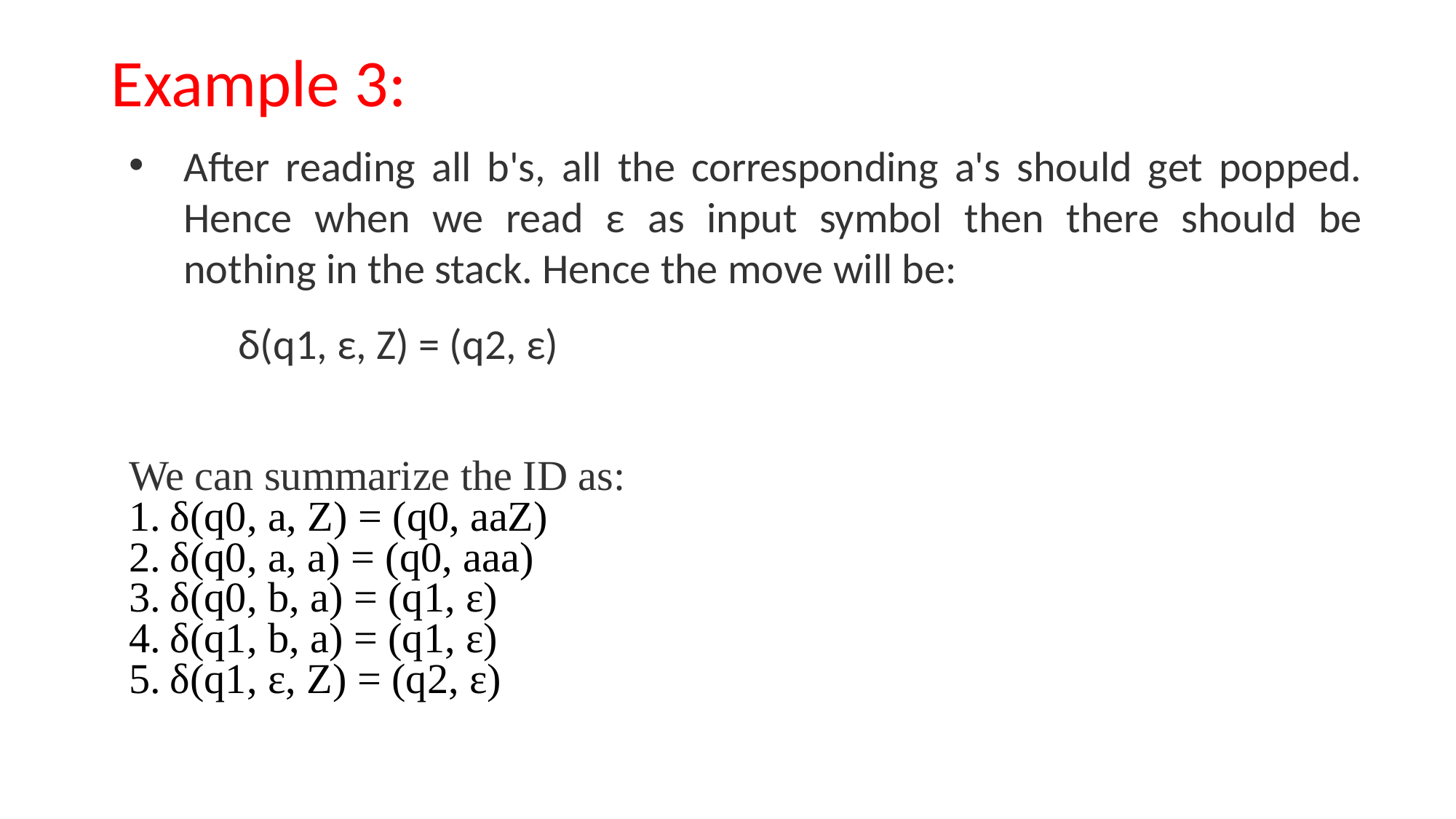

# Example 3:
After reading all b's, all the corresponding a's should get popped. Hence when we read ε as input symbol then there should be nothing in the stack. Hence the move will be:
	δ(q1, ε, Z) = (q2, ε)

We can summarize the ID as:
δ(q0, a, Z) = (q0, aaZ)
δ(q0, a, a) = (q0, aaa)
δ(q0, b, a) = (q1, ε)
δ(q1, b, a) = (q1, ε)
δ(q1, ε, Z) = (q2, ε)